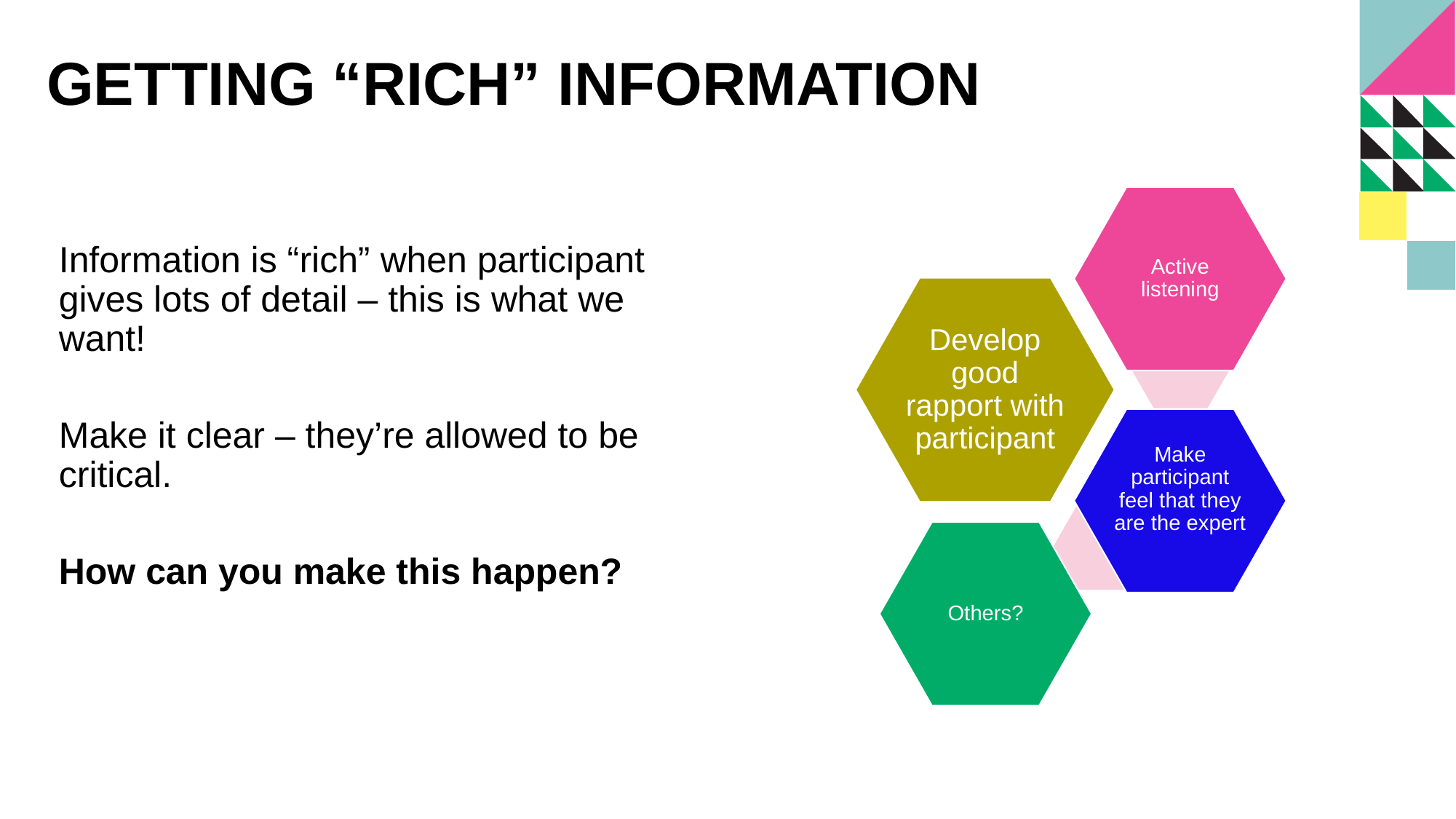

# Getting “rich” information​
Develop good rapport with participant​​
Active listening​​
Make participant feel that they are the expert ​​
Others?
Information is “rich” when participant gives lots of detail – this is what we want!

Make it clear – they’re allowed to be critical. ​​

How can you make this happen? ​​